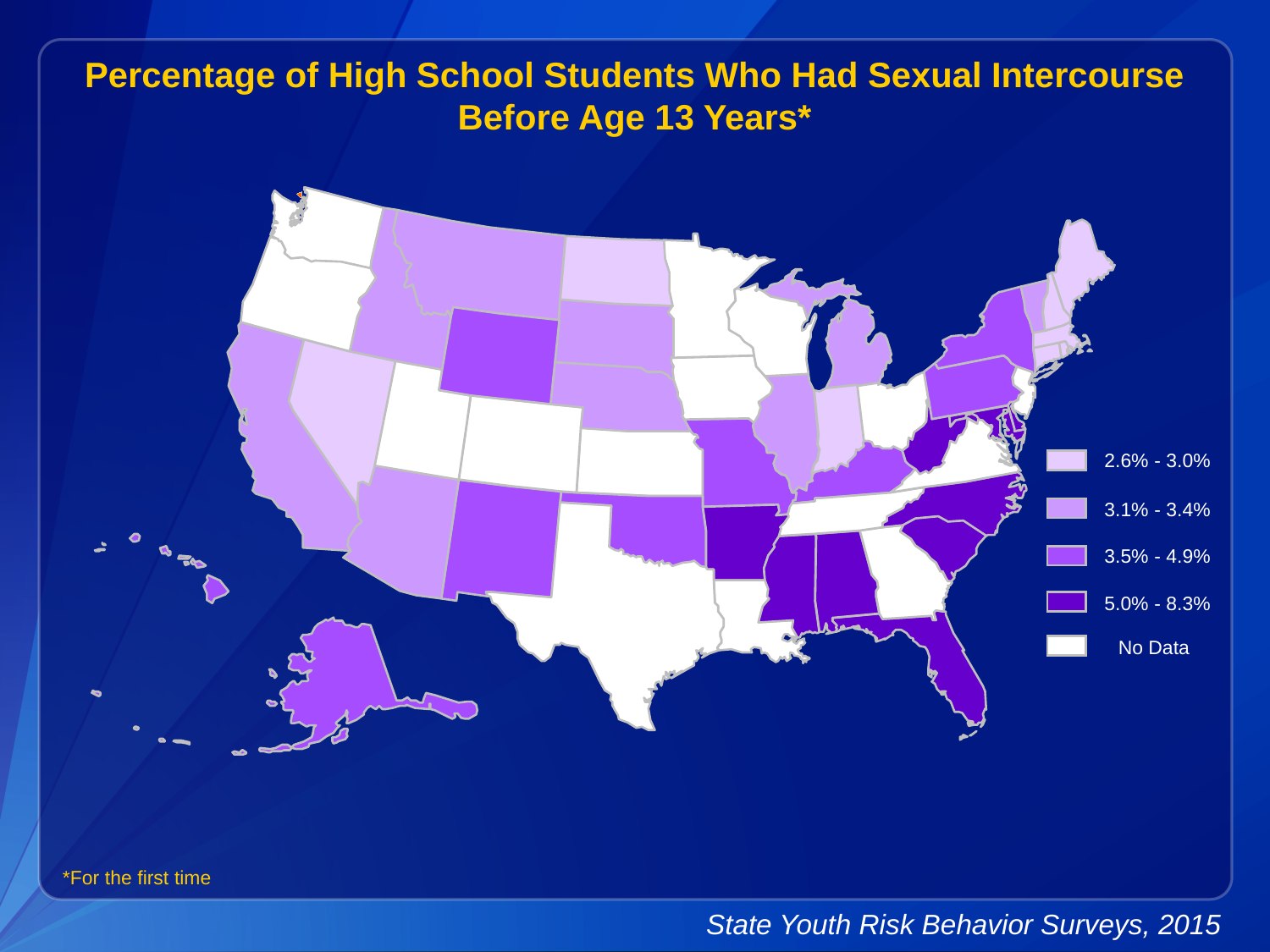

Percentage of High School Students Who Had Sexual Intercourse Before Age 13 Years*

2.6% - 3.0%

3.1% - 3.4%

3.5% - 4.9%

5.0% - 8.3%

No Data

*For the first time
State Youth Risk Behavior Surveys, 2015